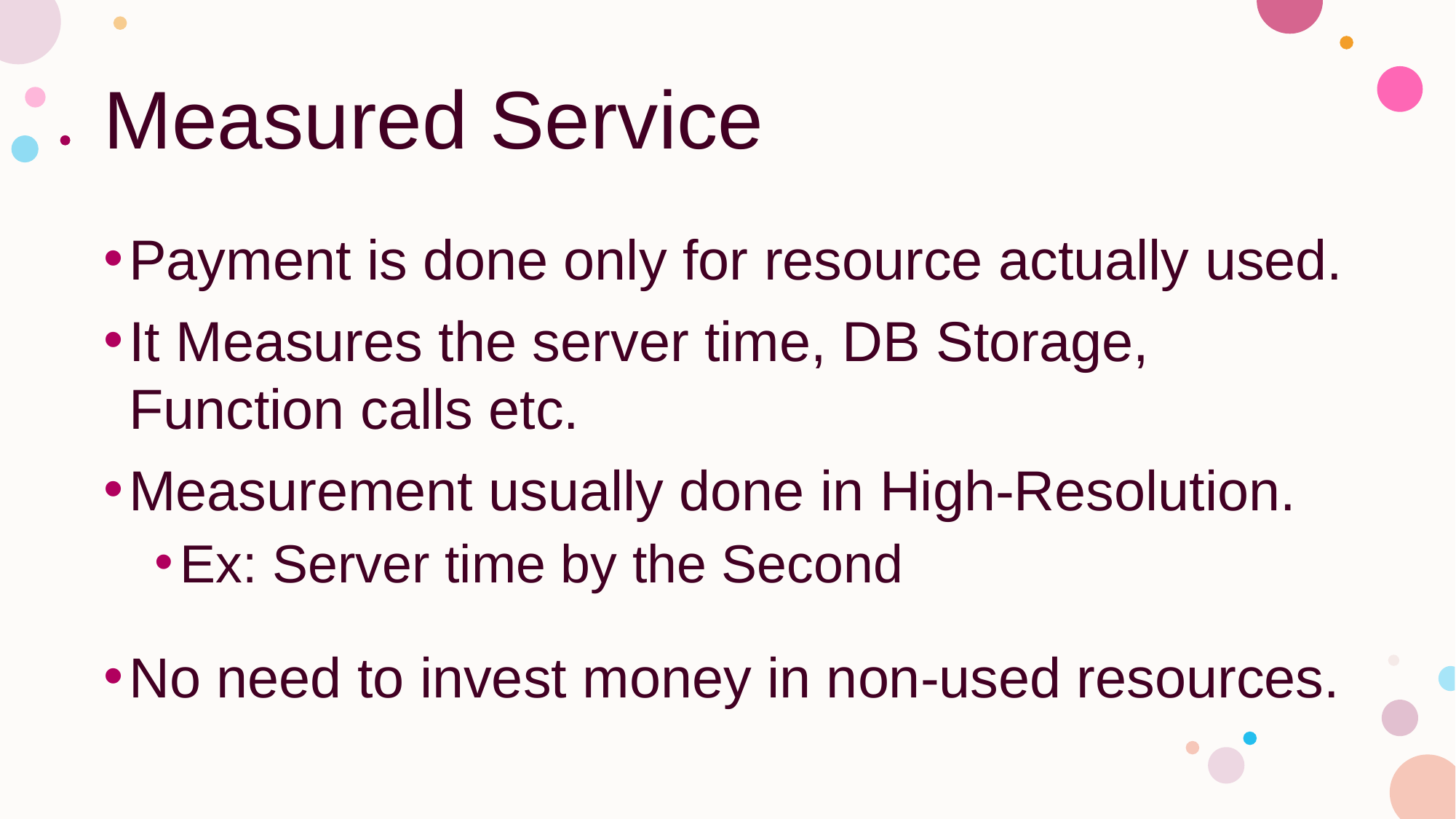

# Measured Service
Payment is done only for resource actually used.
It Measures the server time, DB Storage, Function calls etc.
Measurement usually done in High-Resolution.
Ex: Server time by the Second
No need to invest money in non-used resources.